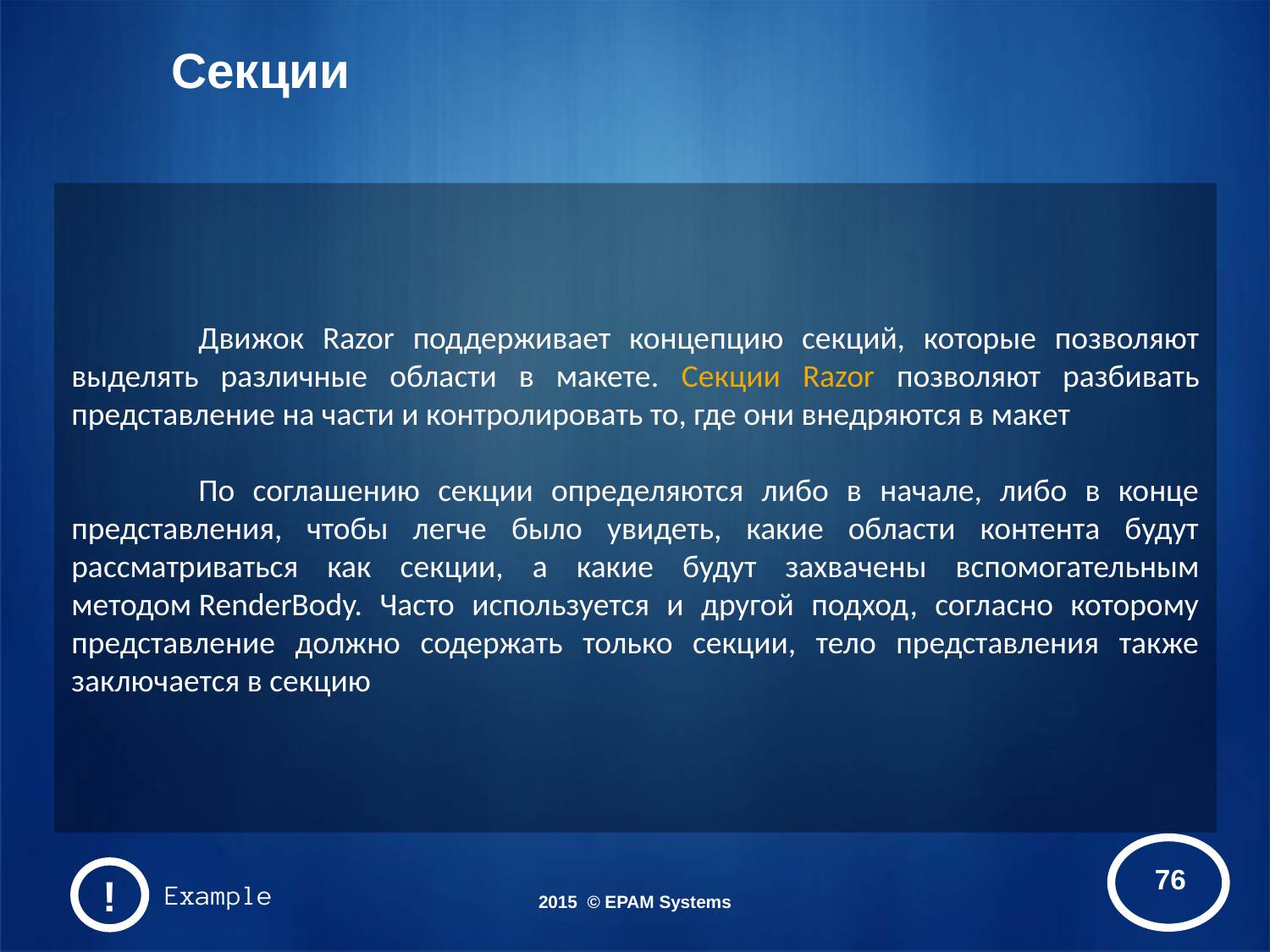

# Секции
	Движок Razor поддерживает концепцию секций, которые позволяют выделять различные области в макете. Секции Razor позволяют разбивать представление на части и контролировать то, где они внедряются в макет

	По соглашению секции определяются либо в начале, либо в конце представления, чтобы легче было увидеть, какие области контента будут рассматриваться как секции, а какие будут захвачены вспомогательным методом RenderBody. Часто используется и другой подход, согласно которому представление должно содержать только секции, тело представления также заключается в секцию
!
Example
2015  © EPAM Systems